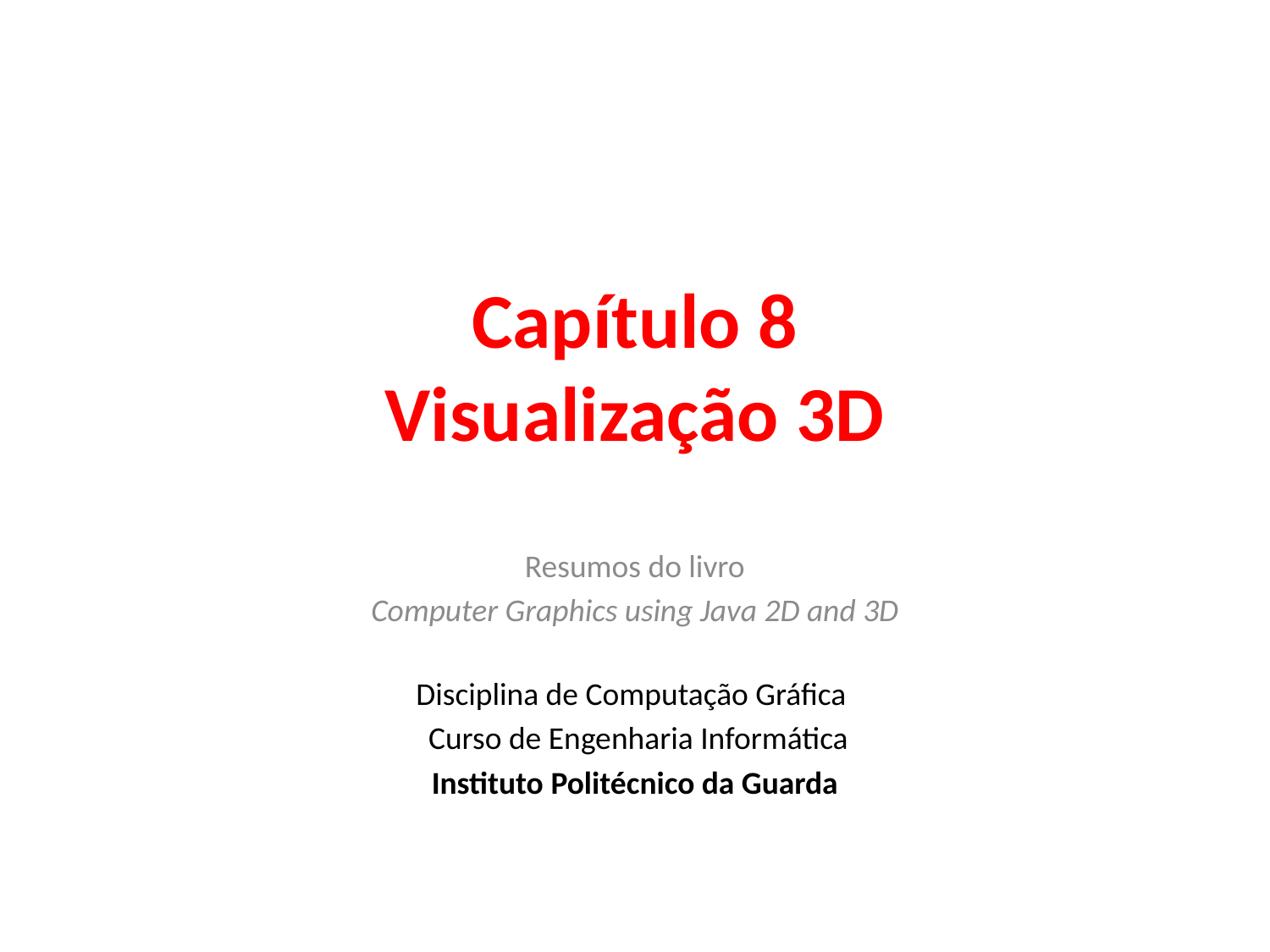

# Capítulo 8 Visualização 3D
Resumos do livro
Computer Graphics using Java 2D and 3D

Disciplina de Computação Gráfica
 Curso de Engenharia Informática
Instituto Politécnico da Guarda